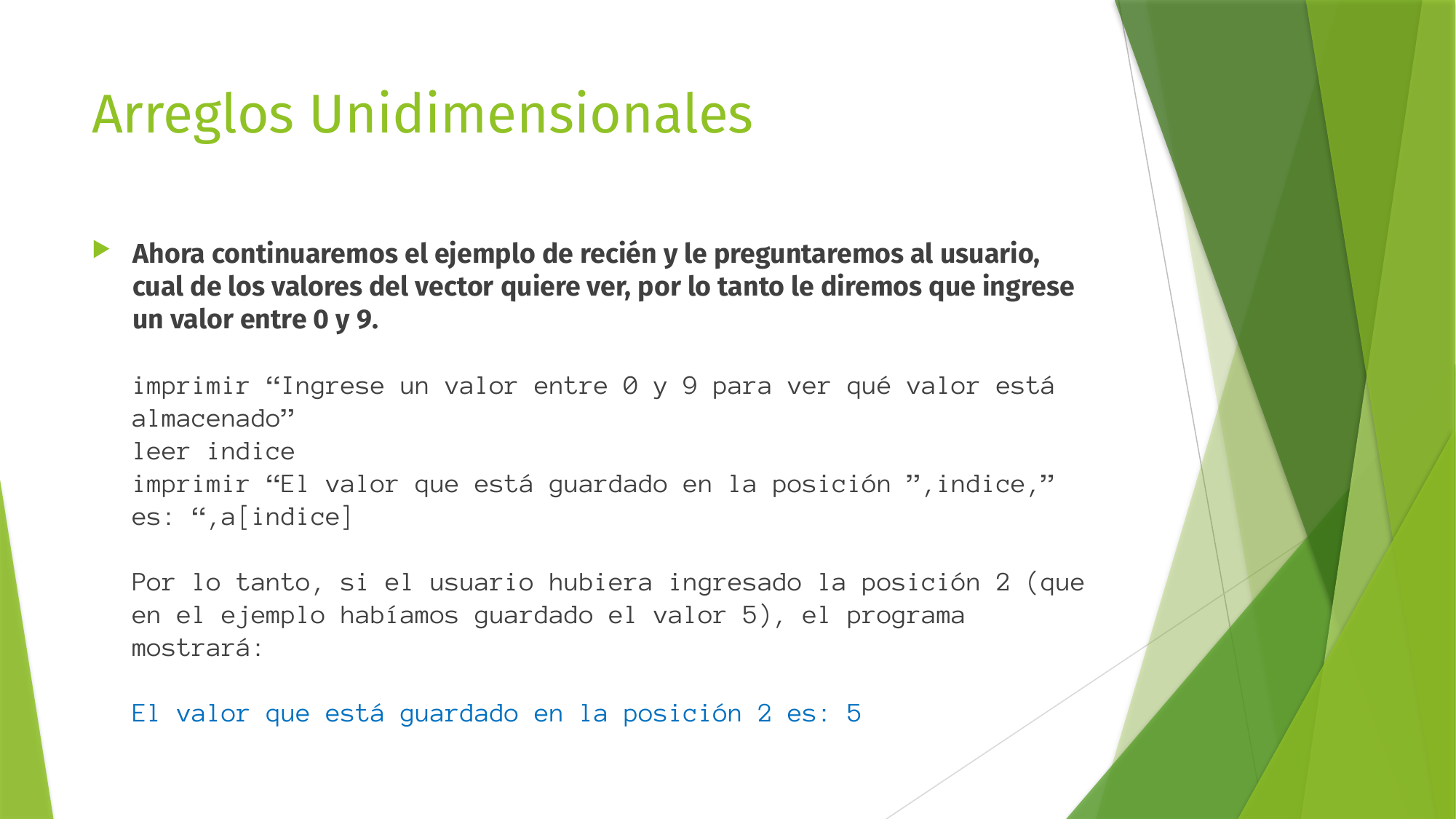

# Arreglos Unidimensionales
Ahora continuaremos el ejemplo de recién y le preguntaremos al usuario, cual de los valores del vector quiere ver, por lo tanto le diremos que ingrese un valor entre 0 y 9.
imprimir “Ingrese un valor entre 0 y 9 para ver qué valor está almacenado”
leer indice
imprimir “El valor que está guardado en la posición ”,indice,” es: “,a[indice]
Por lo tanto, si el usuario hubiera ingresado la posición 2 (que en el ejemplo habíamos guardado el valor 5), el programa mostrará:
El valor que está guardado en la posición 2 es: 5